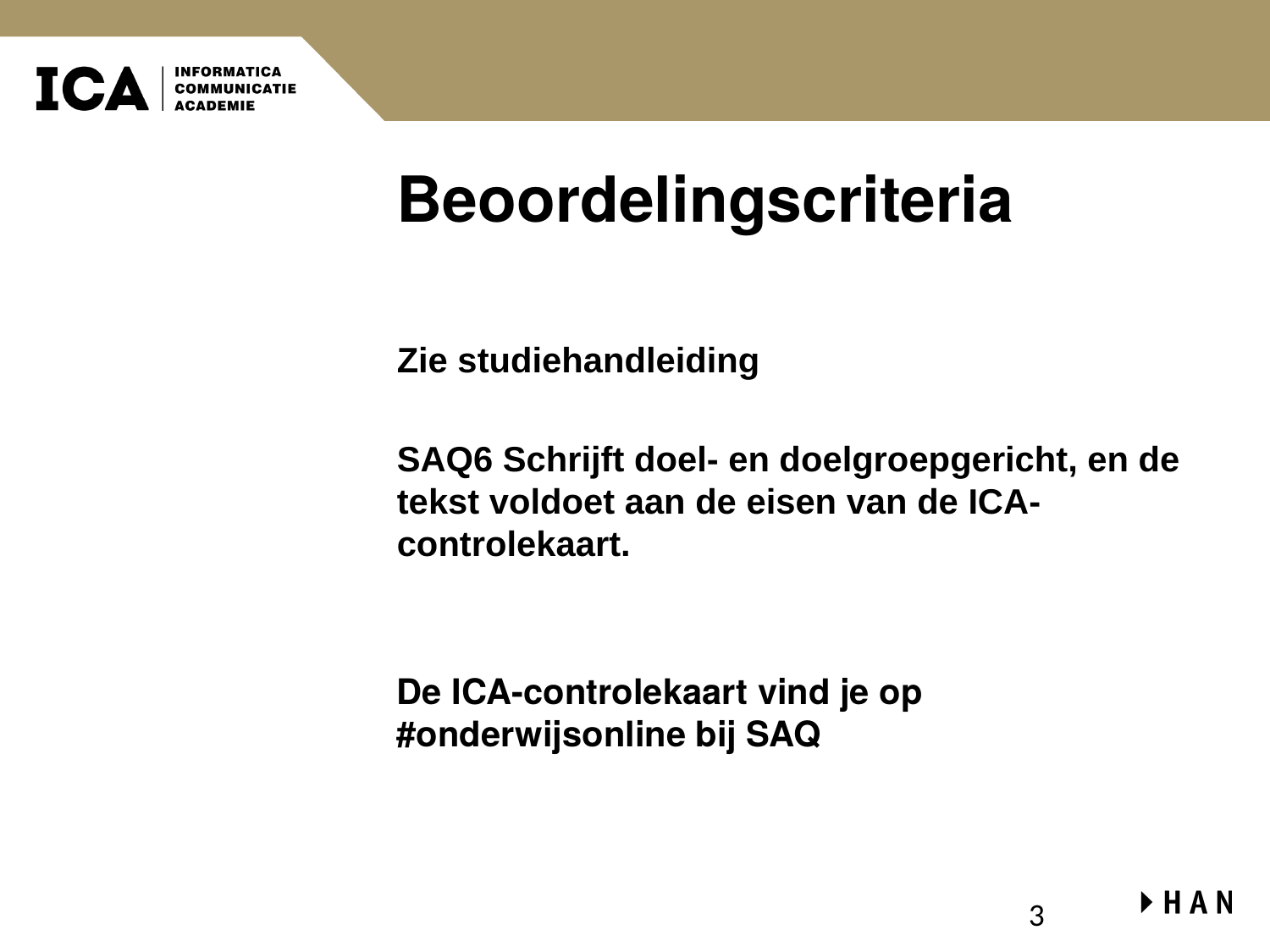

# Beoordelingscriteria

Zie studiehandleiding

SAQ6 Schrijft doel- en doelgroepgericht, en de tekst voldoet aan de eisen van de ICA-controlekaart.

De ICA-controlekaart vind je op #onderwijsonline bij SAQ
3